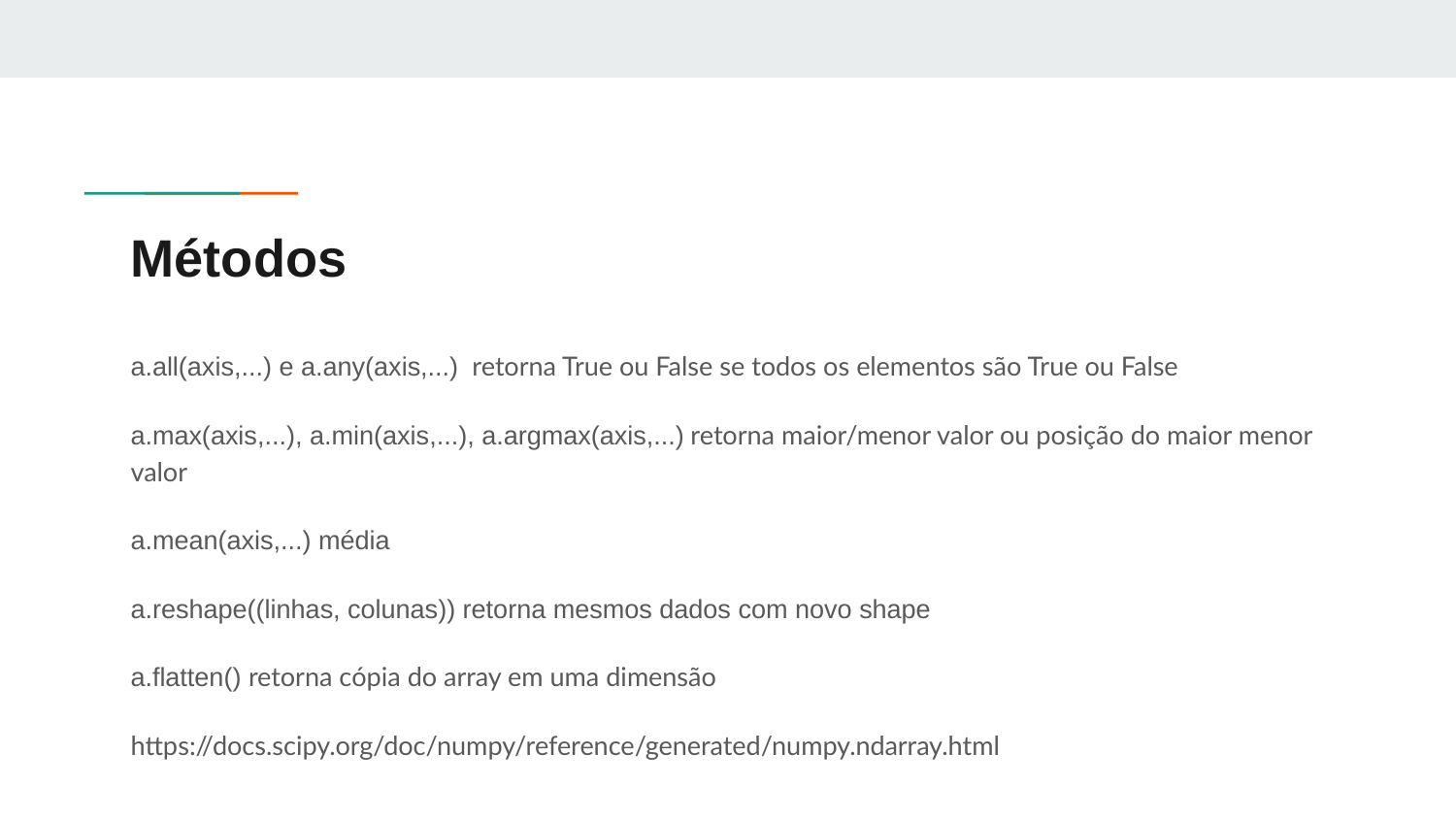

# Métodos
a.all(axis,...) e a.any(axis,...)  retorna True ou False se todos os elementos são True ou False
a.max(axis,...), a.min(axis,...), a.argmax(axis,...) retorna maior/menor valor ou posição do maior menor valor
a.mean(axis,...) média
a.reshape((linhas, colunas)) retorna mesmos dados com novo shape
a.flatten() retorna cópia do array em uma dimensão
https://docs.scipy.org/doc/numpy/reference/generated/numpy.ndarray.html